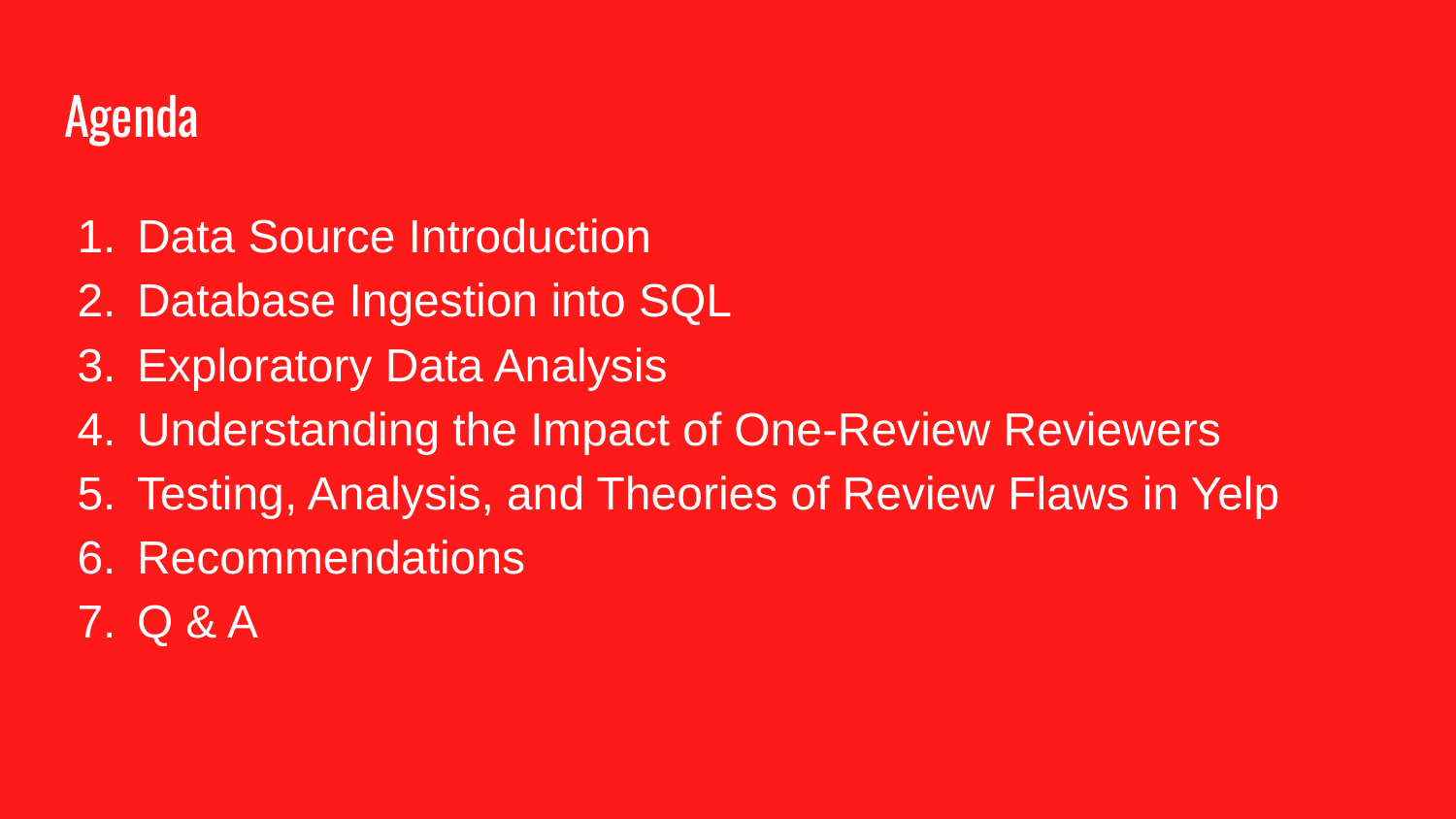

# Agenda
Data Source Introduction
Database Ingestion into SQL
Exploratory Data Analysis
Understanding the Impact of One-Review Reviewers
Testing, Analysis, and Theories of Review Flaws in Yelp
Recommendations
Q & A